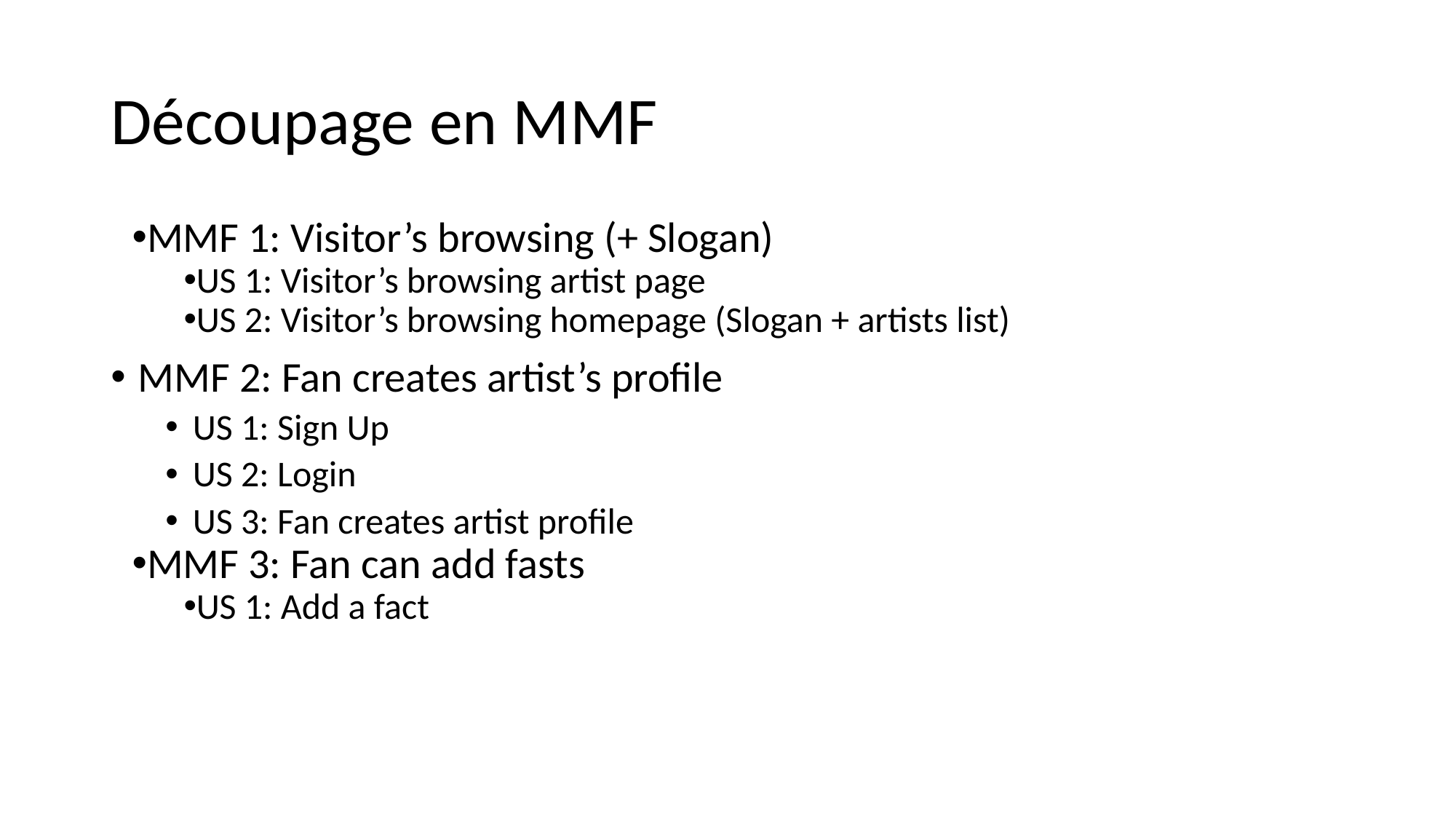

# Découpage en MMF

MMF 1: Visitor’s browsing (+ Slogan)
US 1: Visitor’s browsing artist page
US 2: Visitor’s browsing homepage (Slogan + artists list)
MMF 2: Fan creates artist’s profile
US 1: Sign Up
US 2: Login
US 3: Fan creates artist profile
MMF 3: Fan can add fasts
US 1: Add a fact